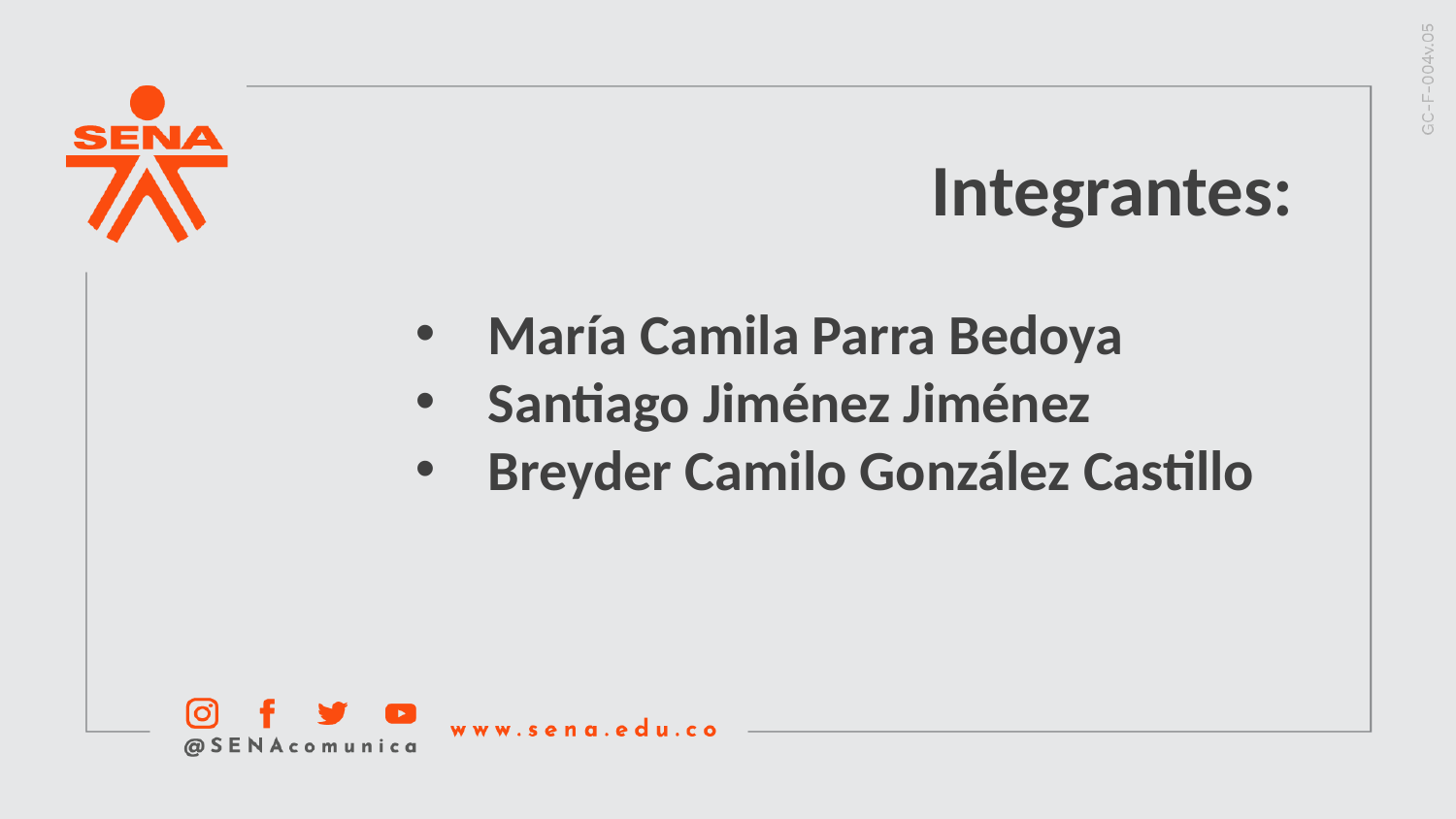

Integrantes:

María Camila Parra Bedoya
Santiago Jiménez Jiménez
Breyder Camilo González Castillo